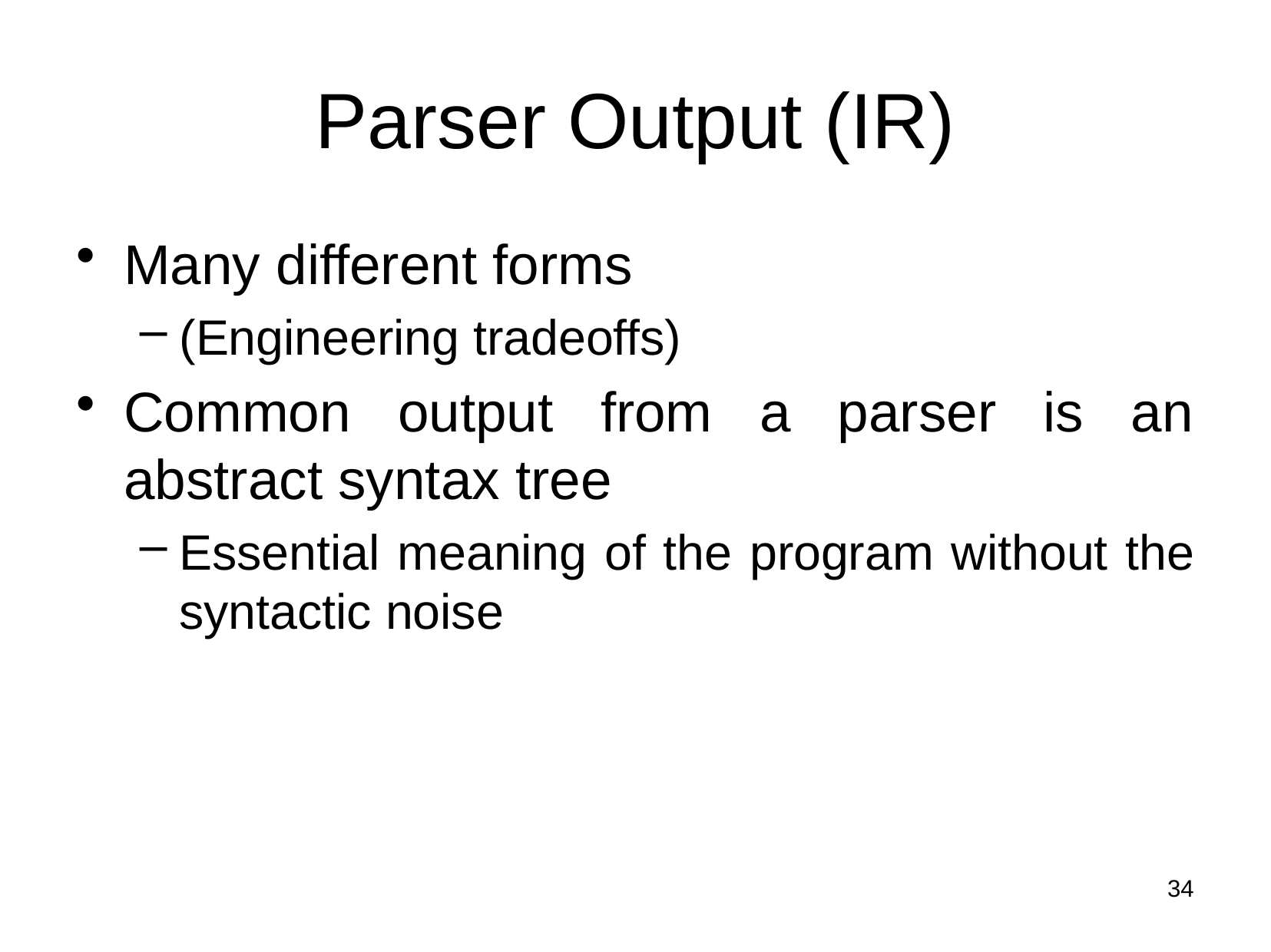

# Parser Output (IR)
Many different forms
(Engineering tradeoffs)
Common output from a parser is an abstract syntax tree
Essential meaning of the program without the syntactic noise
34